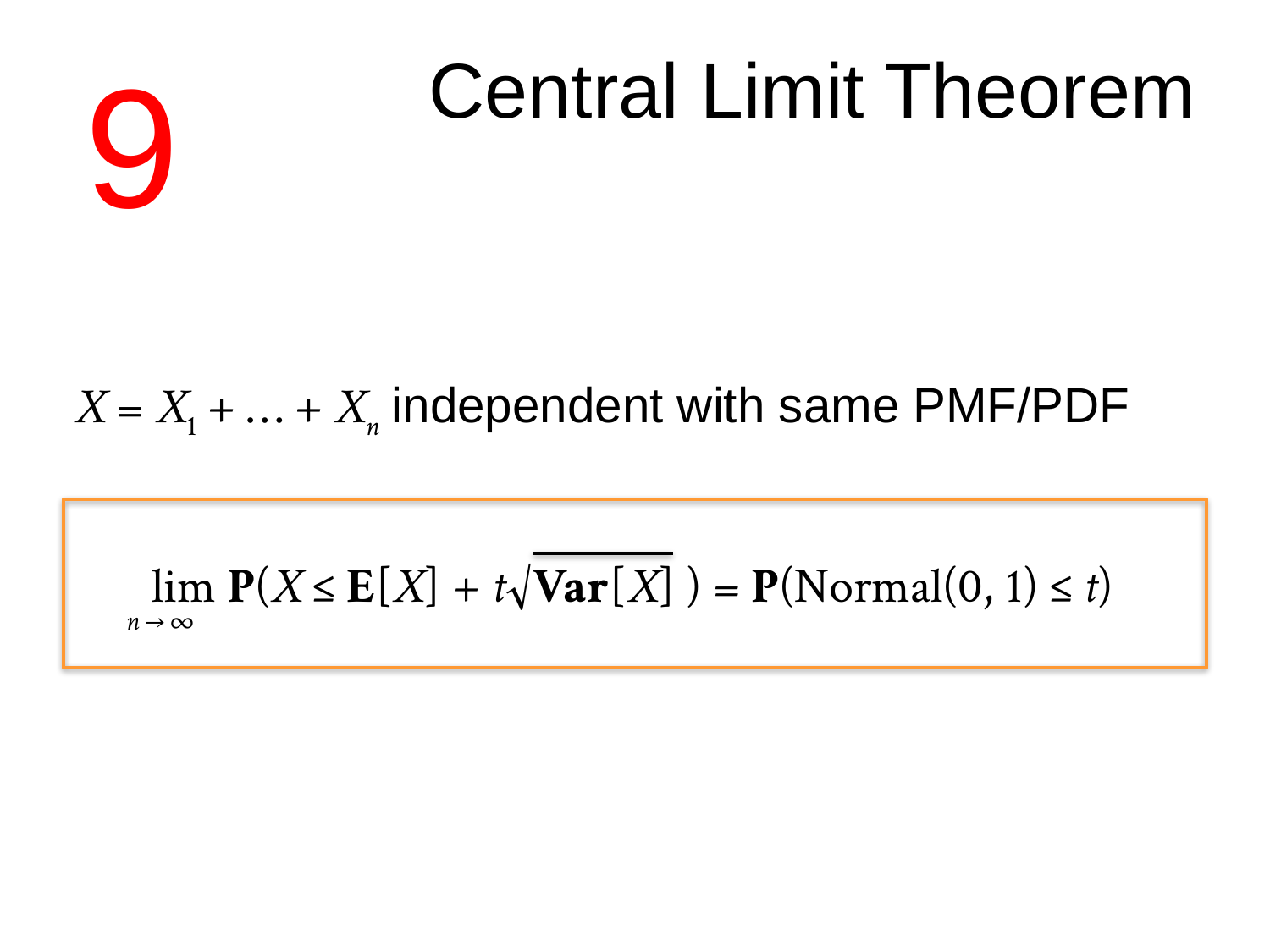

9
Central Limit Theorem
X = X1 + … + Xn  independent with same PMF/PDF

lim P(X ≤ E[X] + t√Var[X] ) = P(Normal(0, 1) ≤ t)
n → ∞